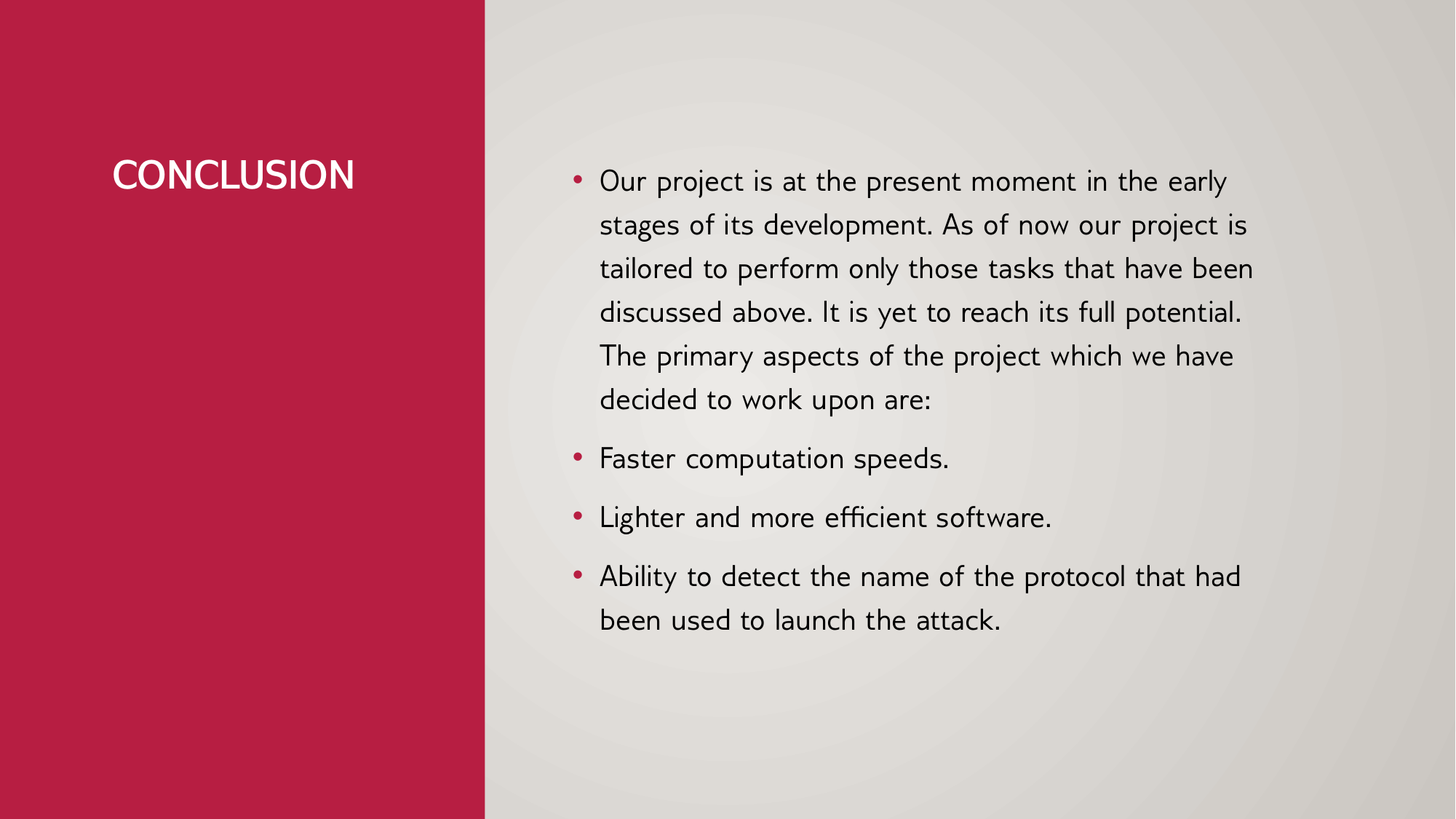

# Conclusion
Our project is at the present moment in the early stages of its development. As of now our project is tailored to perform only those tasks that have been discussed above. It is yet to reach its full potential. The primary aspects of the project which we have decided to work upon are:
Faster computation speeds.
Lighter and more efficient software.
Ability to detect the name of the protocol that had been used to launch the attack.